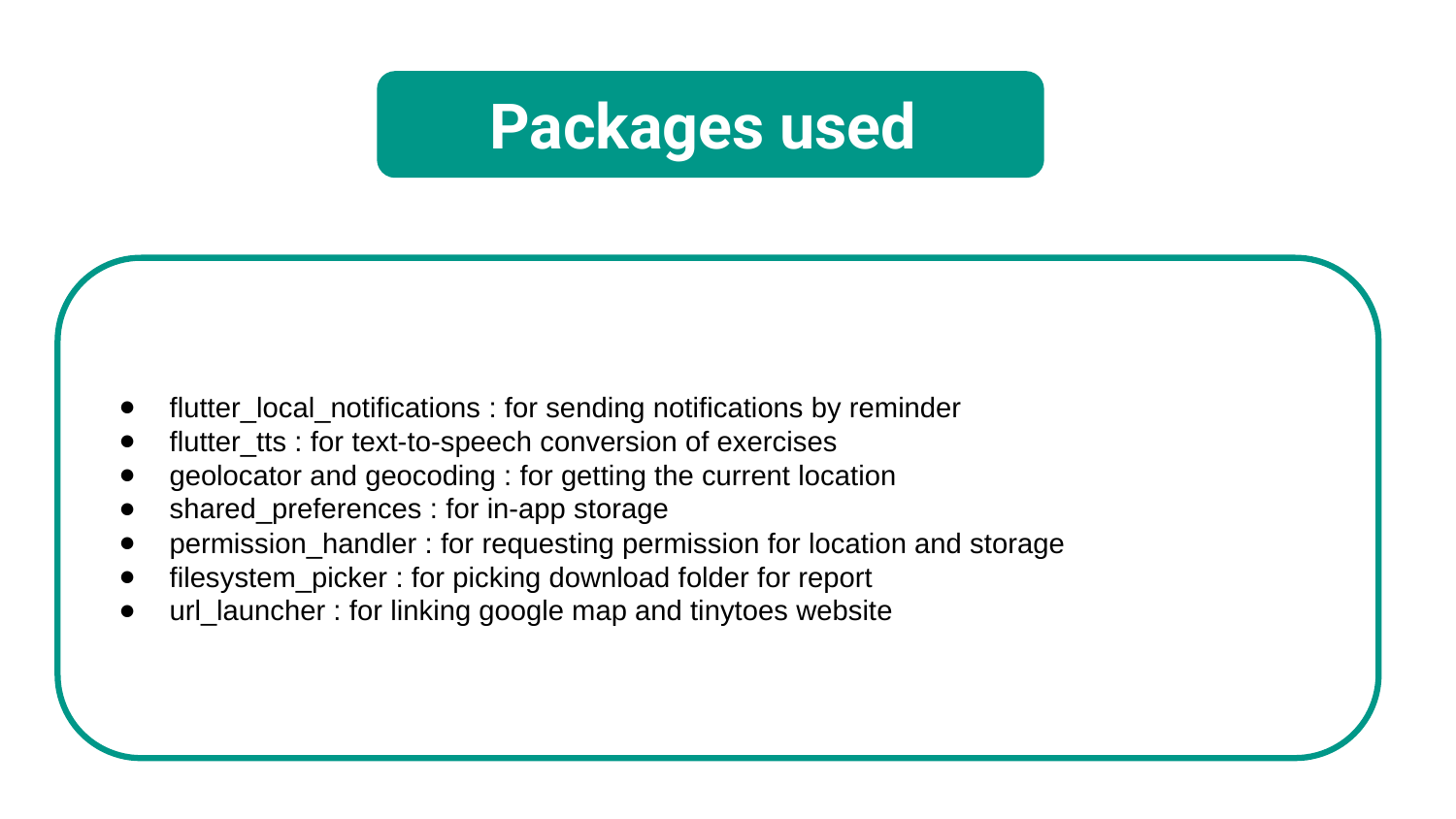

Packages used

flutter_local_notifications : for sending notifications by reminder
flutter_tts : for text-to-speech conversion of exercises
geolocator and geocoding : for getting the current location
shared_preferences : for in-app storage
permission_handler : for requesting permission for location and storage
filesystem_picker : for picking download folder for report
url_launcher : for linking google map and tinytoes website